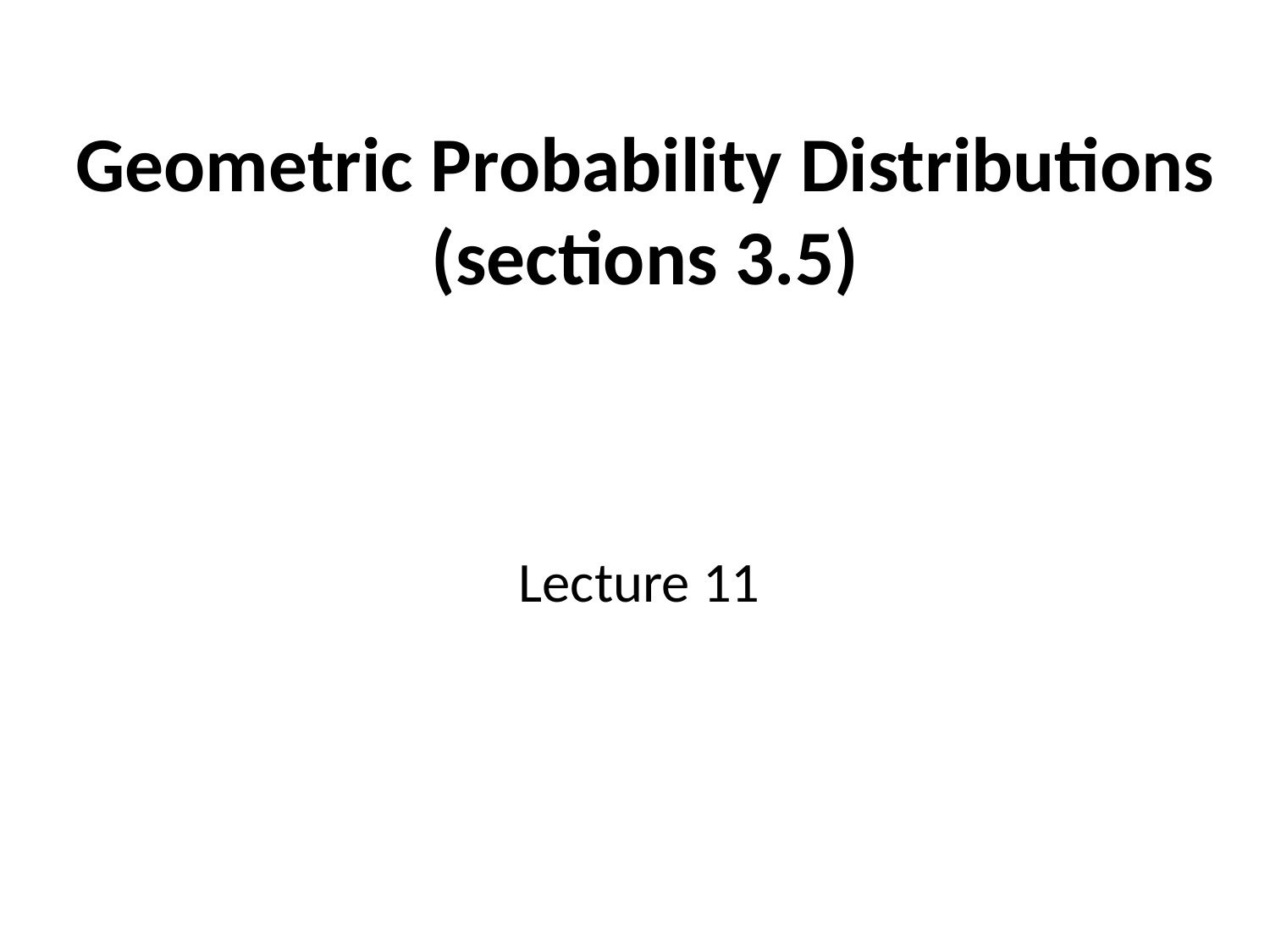

# Geometric Probability Distributions (sections 3.5)
Lecture 11